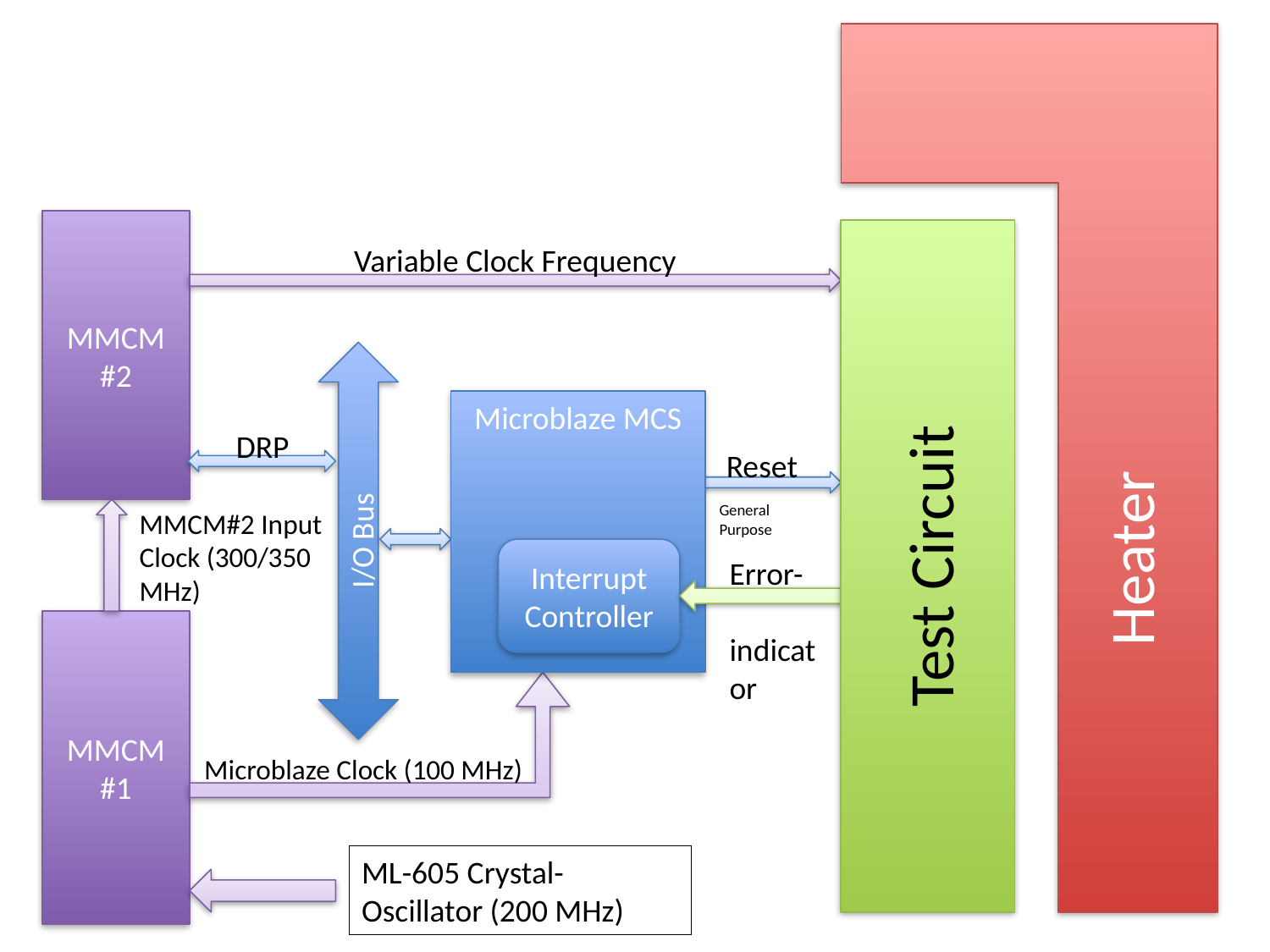

MMCM
#2
Test Circuit
Variable Clock Frequency

I/O Bus
Microblaze MCS
Interrupt Controller
DRP
Reset

General Purpose

MMCM#2 Input Clock (300/350 MHz)
Heater

Error-

indicator

MMCM
#1

Microblaze Clock (100 MHz)
ML-605 Crystal-Oscillator (200 MHz)